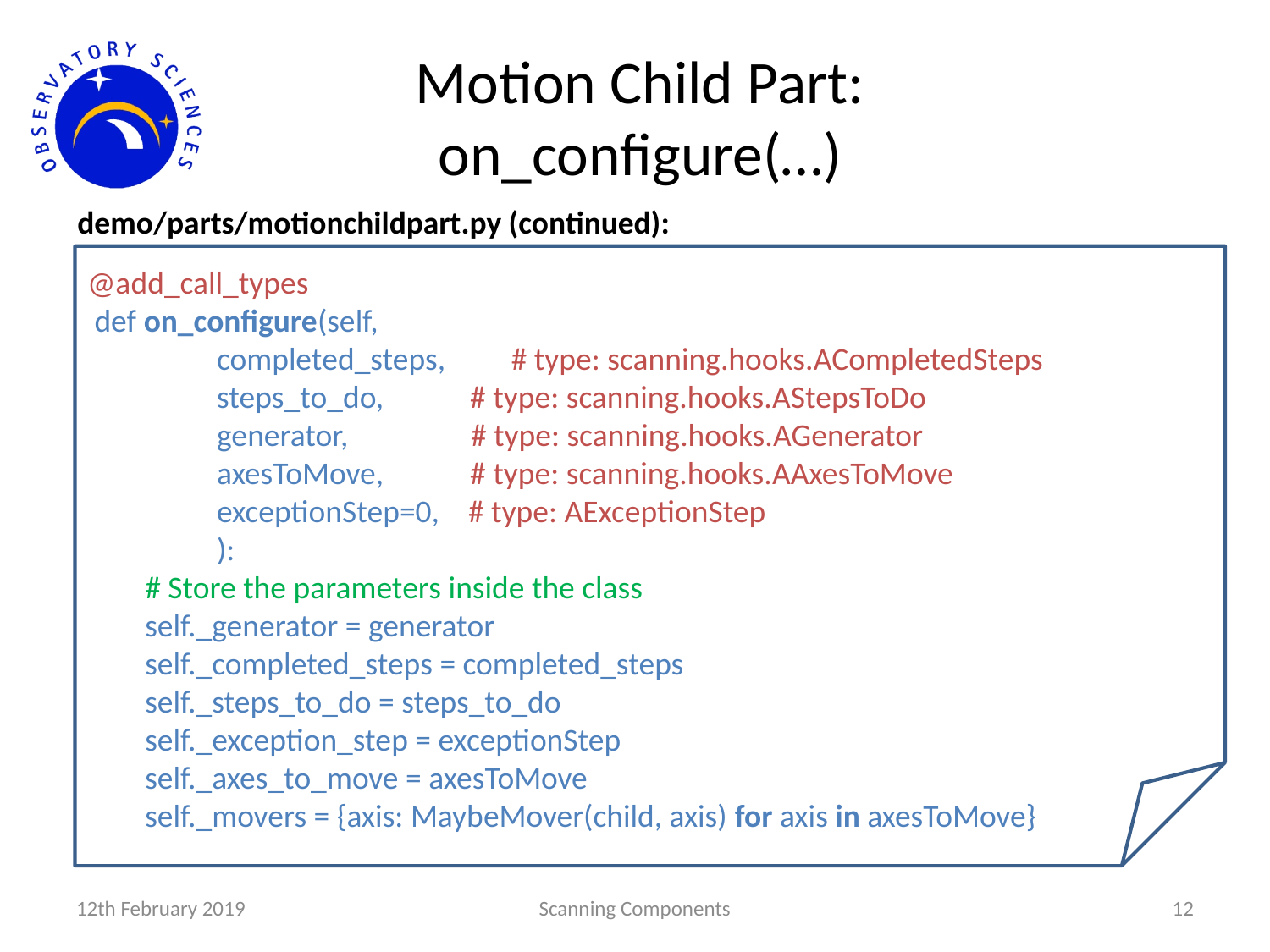

# Motion Child Part: on_configure(…)
demo/parts/motionchildpart.py (continued):

@add_call_types
 def on_configure(self,
                  completed_steps,	# type: scanning.hooks.ACompletedSteps
                  steps_to_do,            # type: scanning.hooks.AStepsToDo
                  generator,                 # type: scanning.hooks.AGenerator
                  axesToMove,            # type: scanning.hooks.AAxesToMove
                  exceptionStep=0,    # type: AExceptionStep
                  ):
        # Store the parameters inside the class
        self._generator = generator
        self._completed_steps = completed_steps
        self._steps_to_do = steps_to_do
        self._exception_step = exceptionStep
        self._axes_to_move = axesToMove
        self._movers = {axis: MaybeMover(child, axis) for axis in axesToMove}
12th February 2019
Scanning Components
12